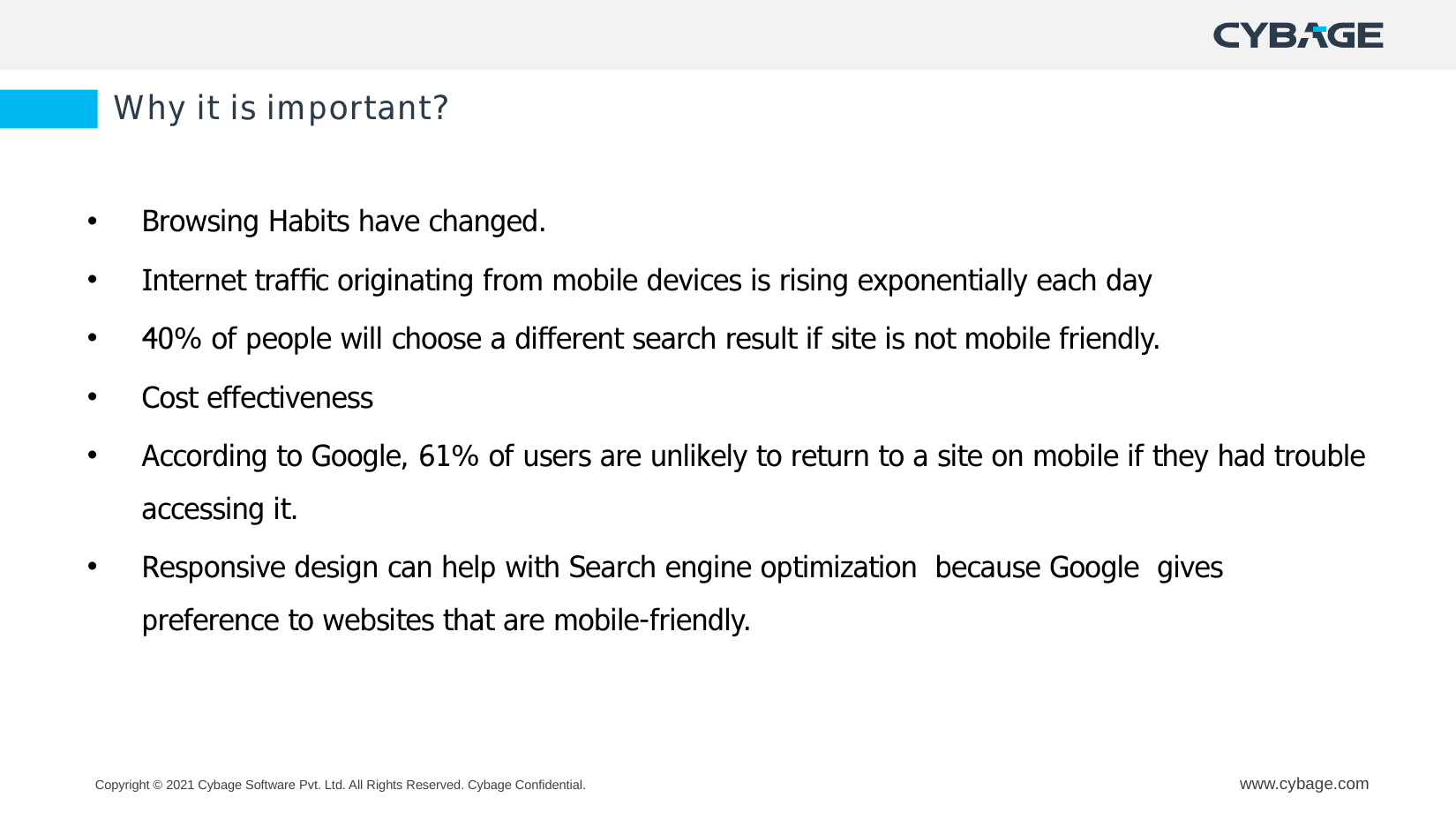

# Why it is important?
Browsing Habits have changed.
Internet traffic originating from mobile devices is rising exponentially each day
40% of people will choose a different search result if site is not mobile friendly.
Cost effectiveness
According to Google, 61% of users are unlikely to return to a site on mobile if they had trouble accessing it.
Responsive design can help with Search engine optimization  because Google  gives preference to websites that are mobile-friendly.